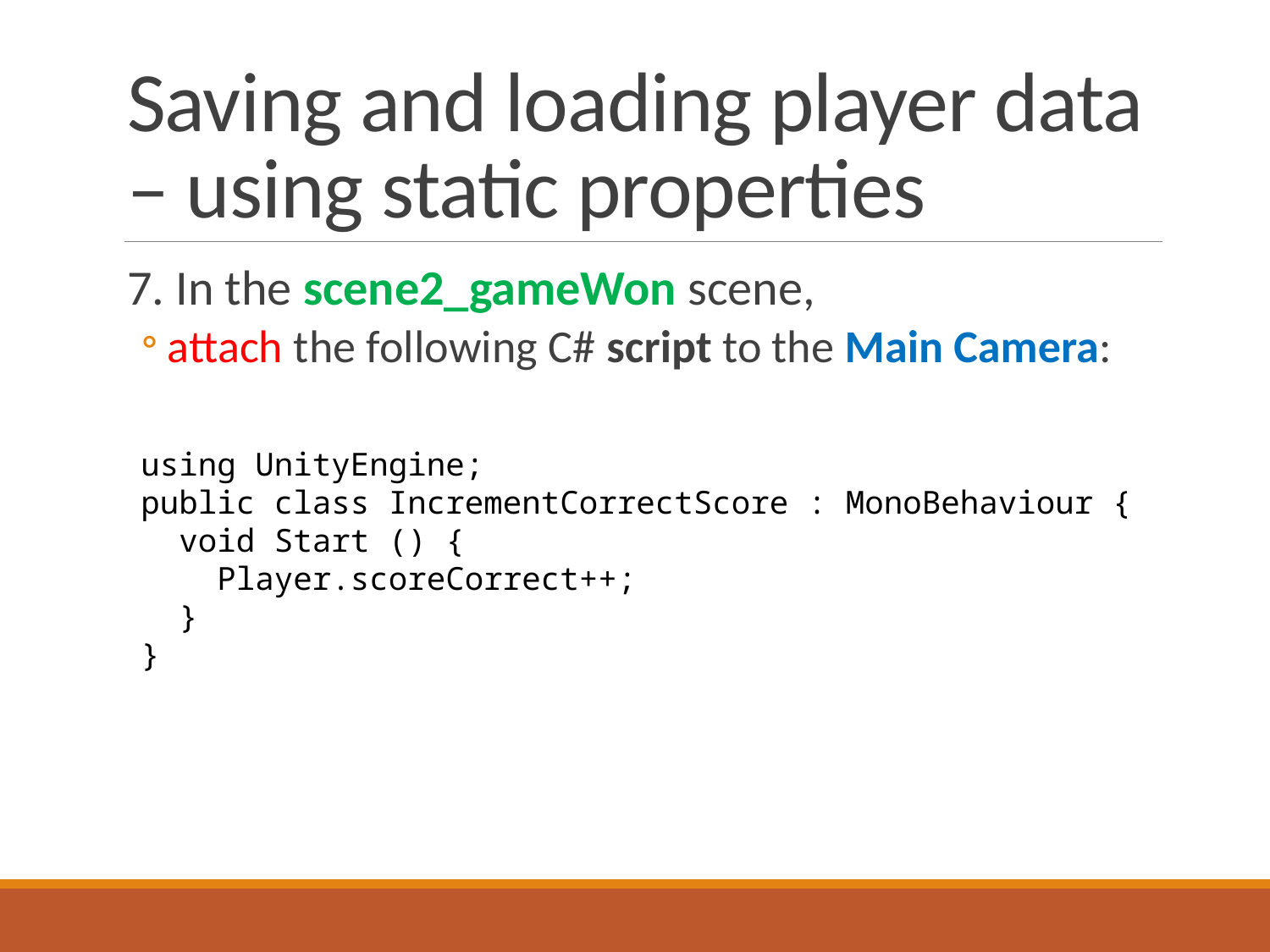

# Saving and loading player data – using static properties
7. In the scene2_gameWon scene,
attach the following C# script to the Main Camera:
using UnityEngine;
public class IncrementCorrectScore : MonoBehaviour {
  void Start () {
    Player.scoreCorrect++;
  }
}